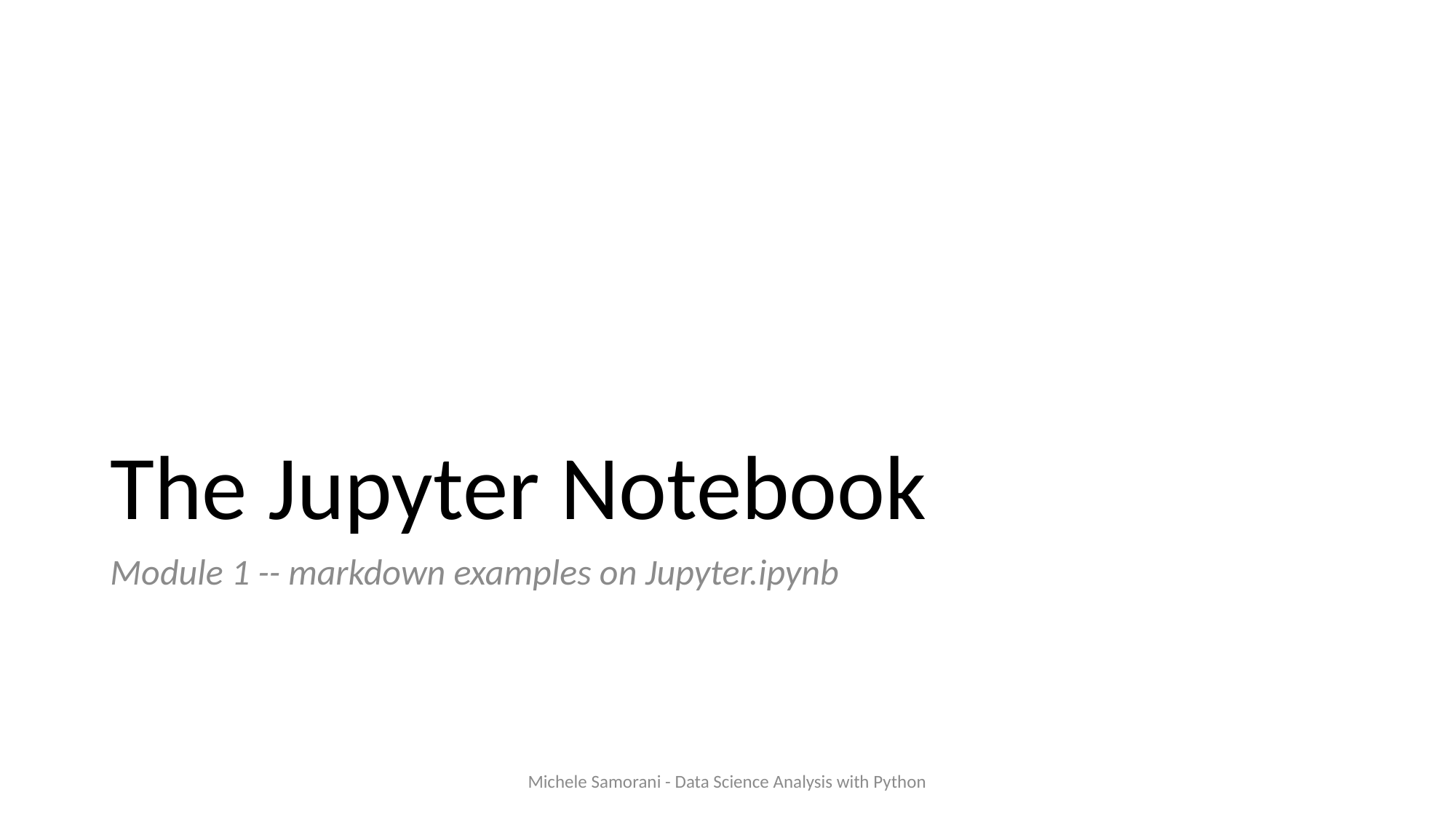

# The Jupyter Notebook
Module 1 -- markdown examples on Jupyter.ipynb
Michele Samorani - Data Science Analysis with Python